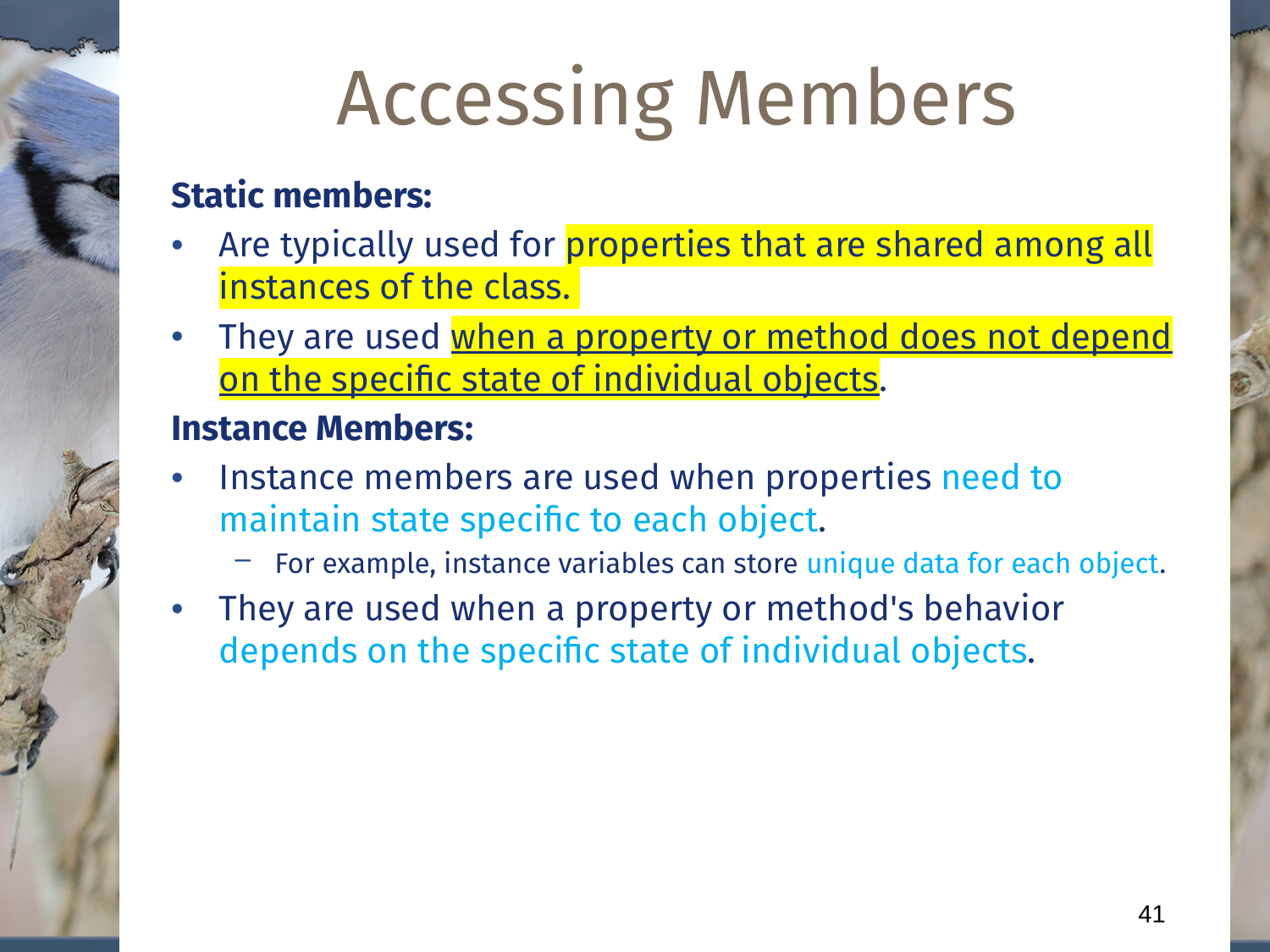

# Accessing Members
Static members:
Are typically used for properties that are shared among all instances of the class.
They are used when a property or method does not depend on the specific state of individual objects.
Instance Members:
Instance members are used when properties need to maintain state specific to each object.
For example, instance variables can store unique data for each object.
They are used when a property or method's behavior depends on the specific state of individual objects.